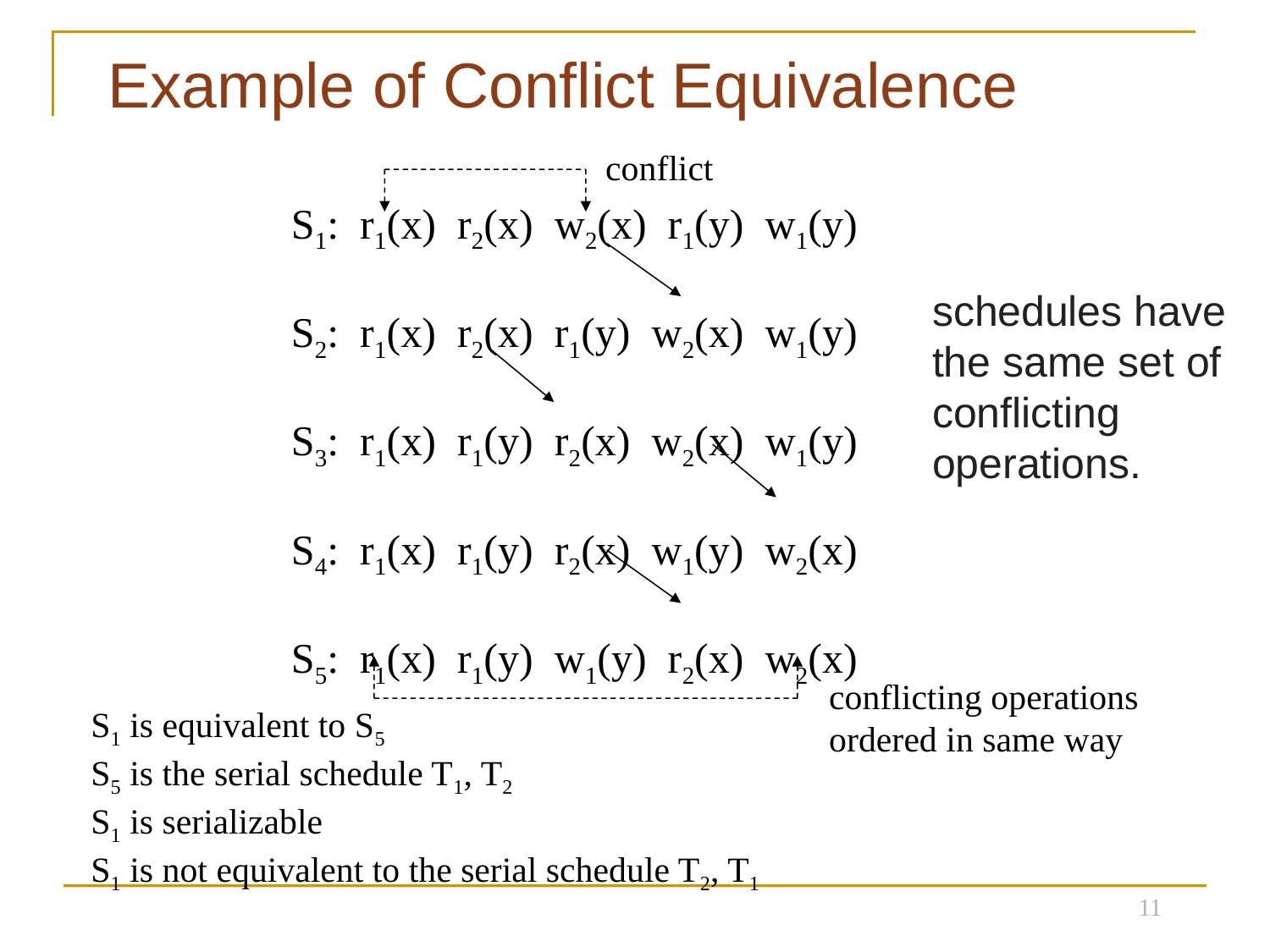

# Example of Conflict Equivalence
conflict

S1:  r1(x)  r2(x)  w2(x)  r1(y)  w1(y)

S2:  r1(x)  r2(x)  r1(y)  w2(x)  w1(y)

S3:  r1(x)  r1(y)  r2(x)  w2(x)  w1(y)

S4:  r1(x)  r1(y)  r2(x)  w1(y)  w2(x)

S5:  r1(x)  r1(y)  w1(y)  r2(x)  w2(x)

schedules have the same set of conflicting operations.

conflicting operations
ordered in same way
S1 is equivalent to S5
S5 is the serial schedule T1, T2
S1 is serializable
S1 is not equivalent to the serial schedule T2, T1

11